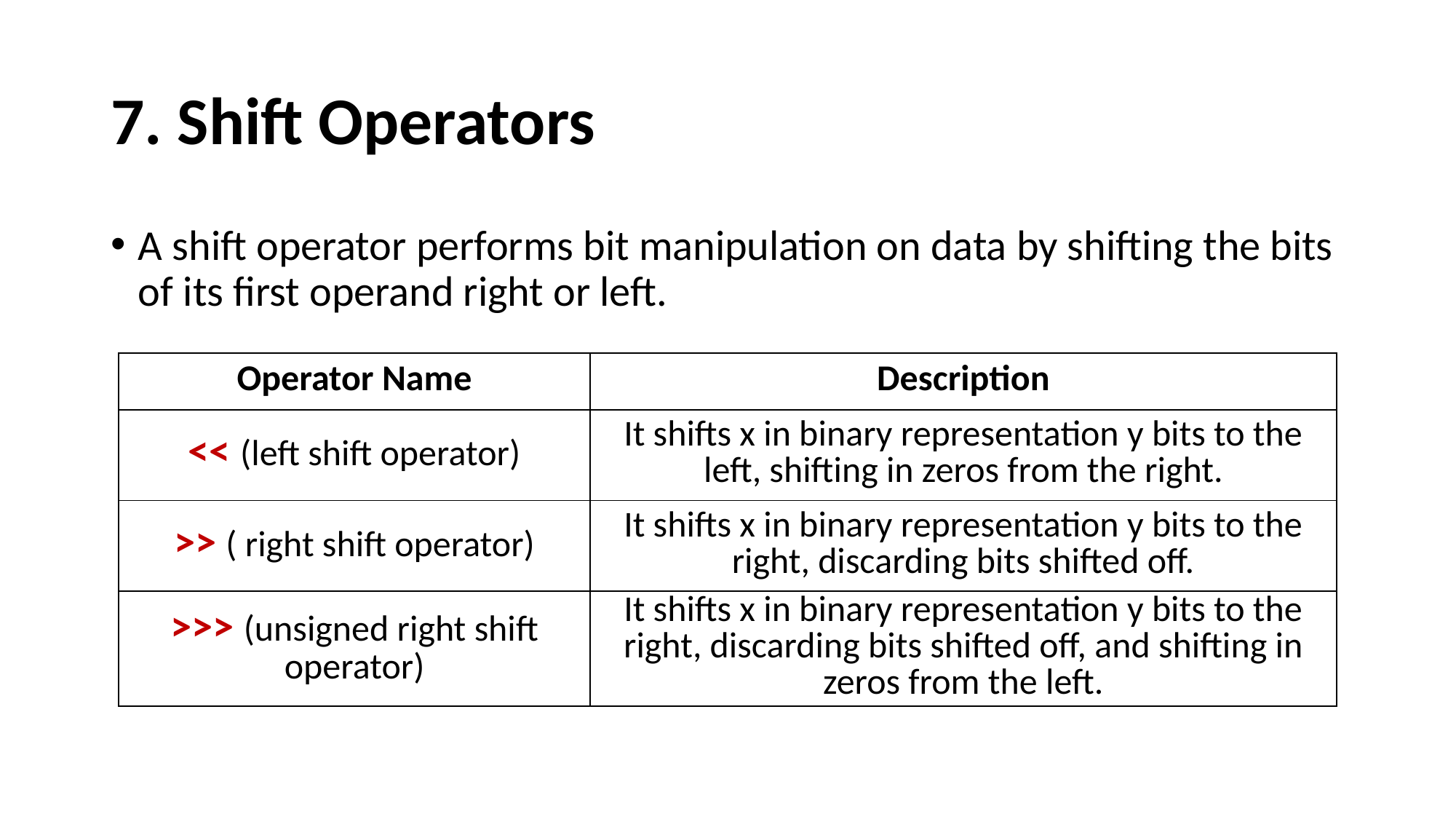

# 7. Shift Operators
A shift operator performs bit manipulation on data by shifting the bits of its first operand right or left.
| Operator Name | Description |
| --- | --- |
| << (left shift operator) | It shifts x in binary representation y bits to the left, shifting in zeros from the right. |
| >> ( right shift operator) | It shifts x in binary representation y bits to the right, discarding bits shifted off. |
| >>> (unsigned right shift operator) | It shifts x in binary representation y bits to the right, discarding bits shifted off, and shifting in zeros from the left. |
76